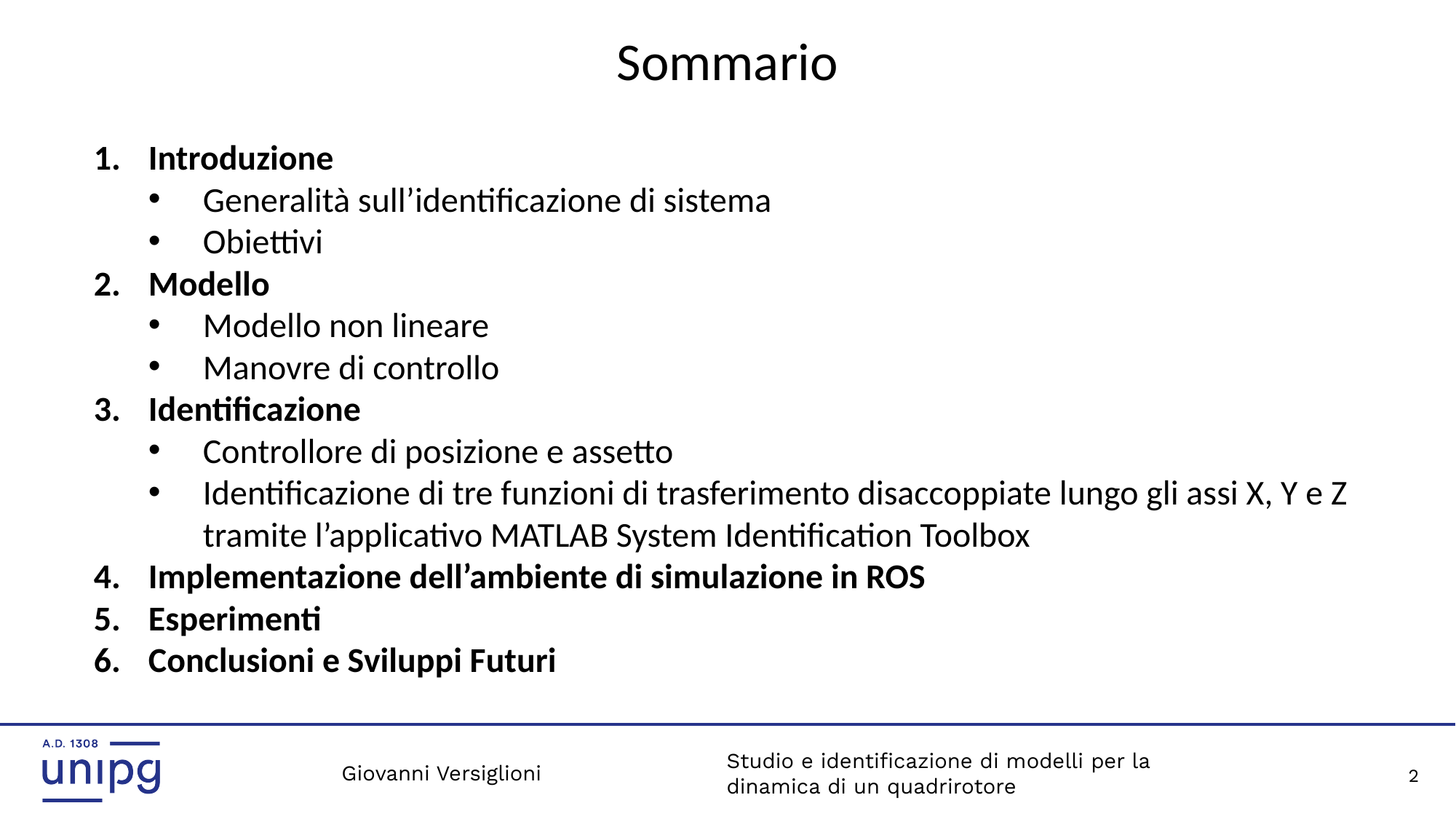

Sommario
Introduzione
Generalità sull’identificazione di sistema
Obiettivi
Modello
Modello non lineare
Manovre di controllo
Identificazione
Controllore di posizione e assetto
Identificazione di tre funzioni di trasferimento disaccoppiate lungo gli assi X, Y e Z tramite l’applicativo MATLAB System Identification Toolbox
Implementazione dell’ambiente di simulazione in ROS
Esperimenti
Conclusioni e Sviluppi Futuri
2